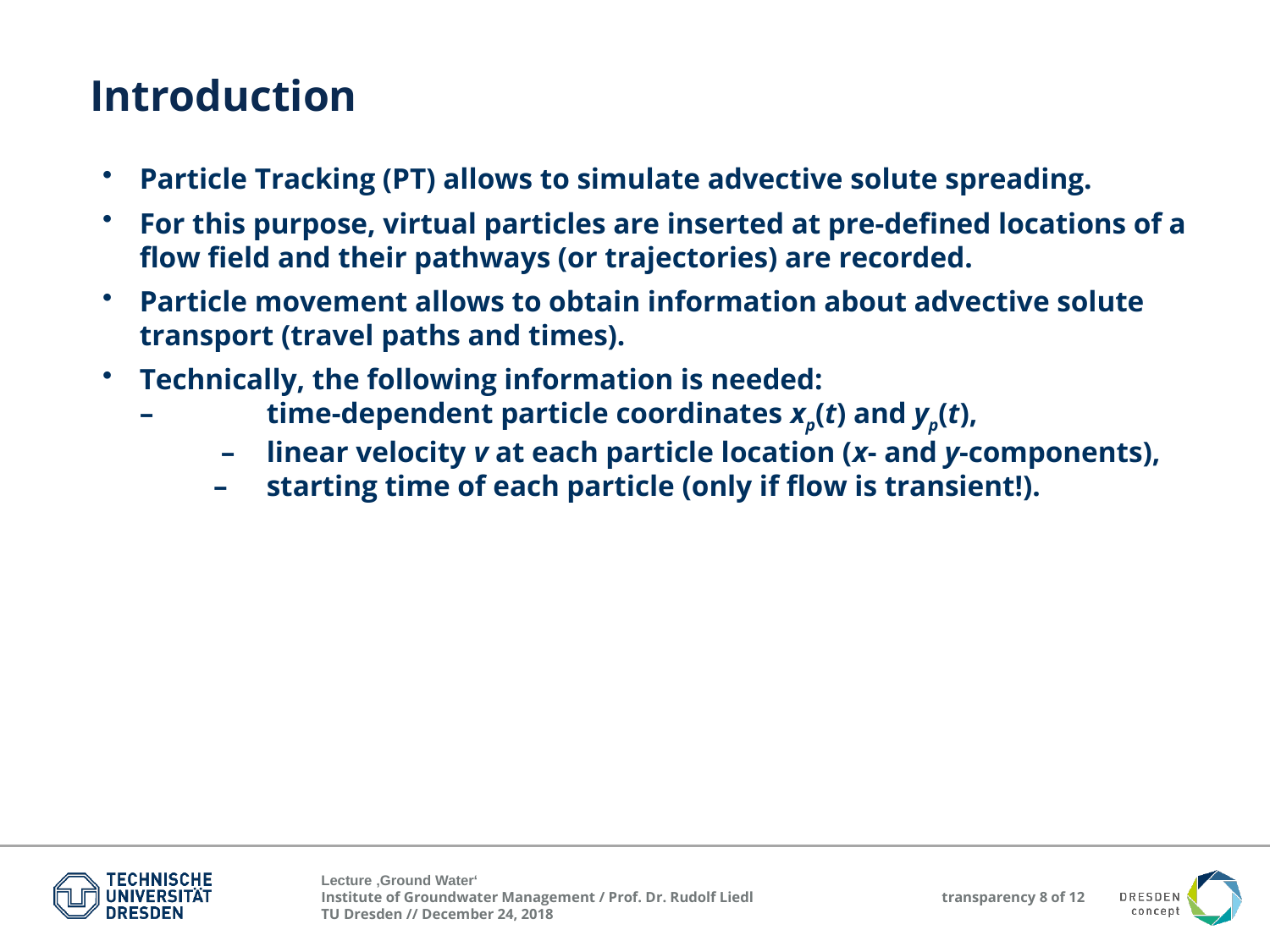

Introduction
Particle Tracking (PT) allows to simulate advective solute spreading.
For this purpose, virtual particles are inserted at pre-defined locations of a flow field and their pathways (or trajectories) are recorded.
Particle movement allows to obtain information about advective solute transport (travel paths and times).
Technically, the following information is needed:                                                        –	time-dependent particle coordinates xp(t) and yp(t),                                               –	linear velocity v at each particle location (x- and y-components),                      – 	starting time of each particle (only if flow is transient!).